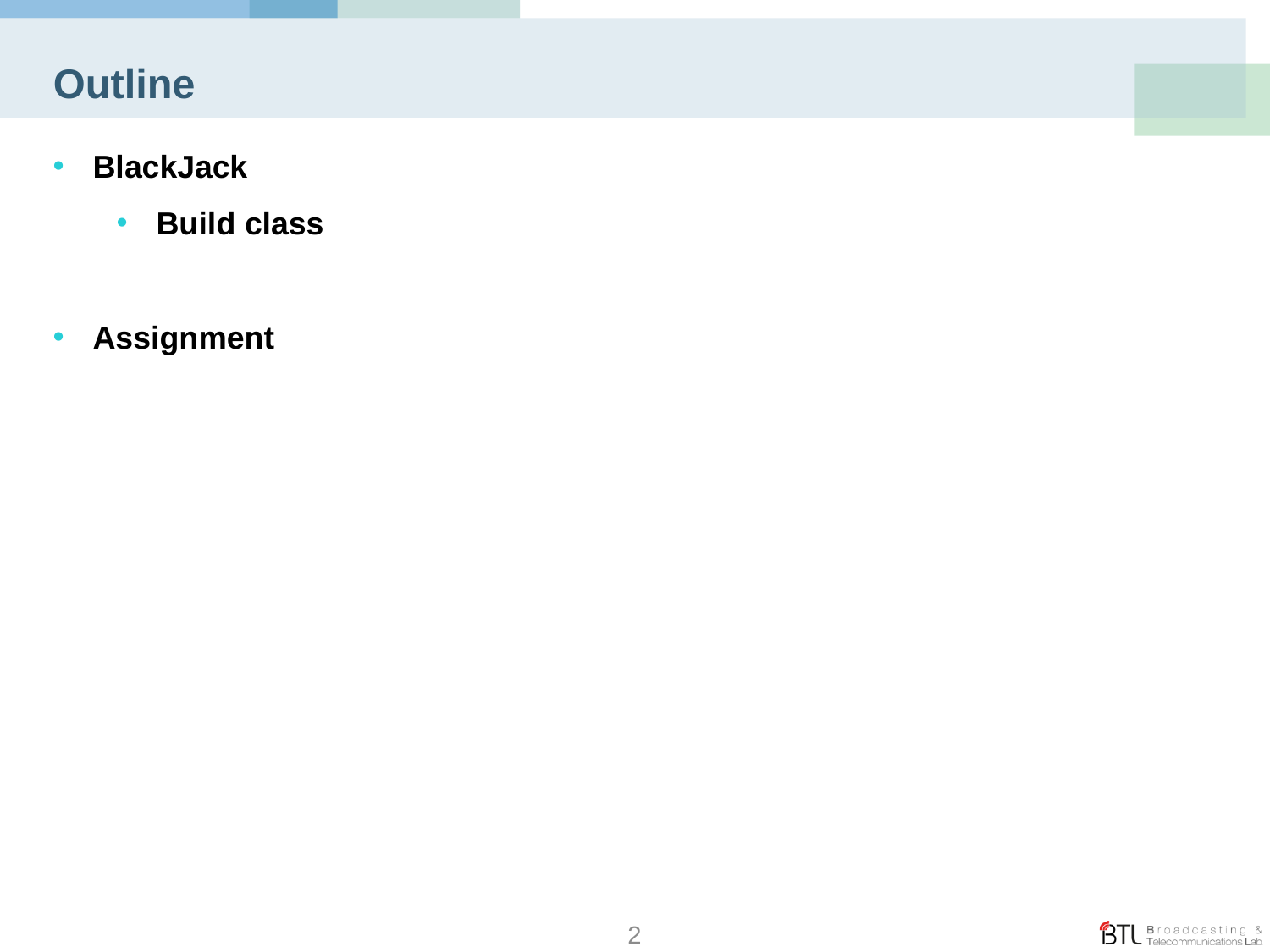

# Outline
BlackJack
Build class

Assignment
2